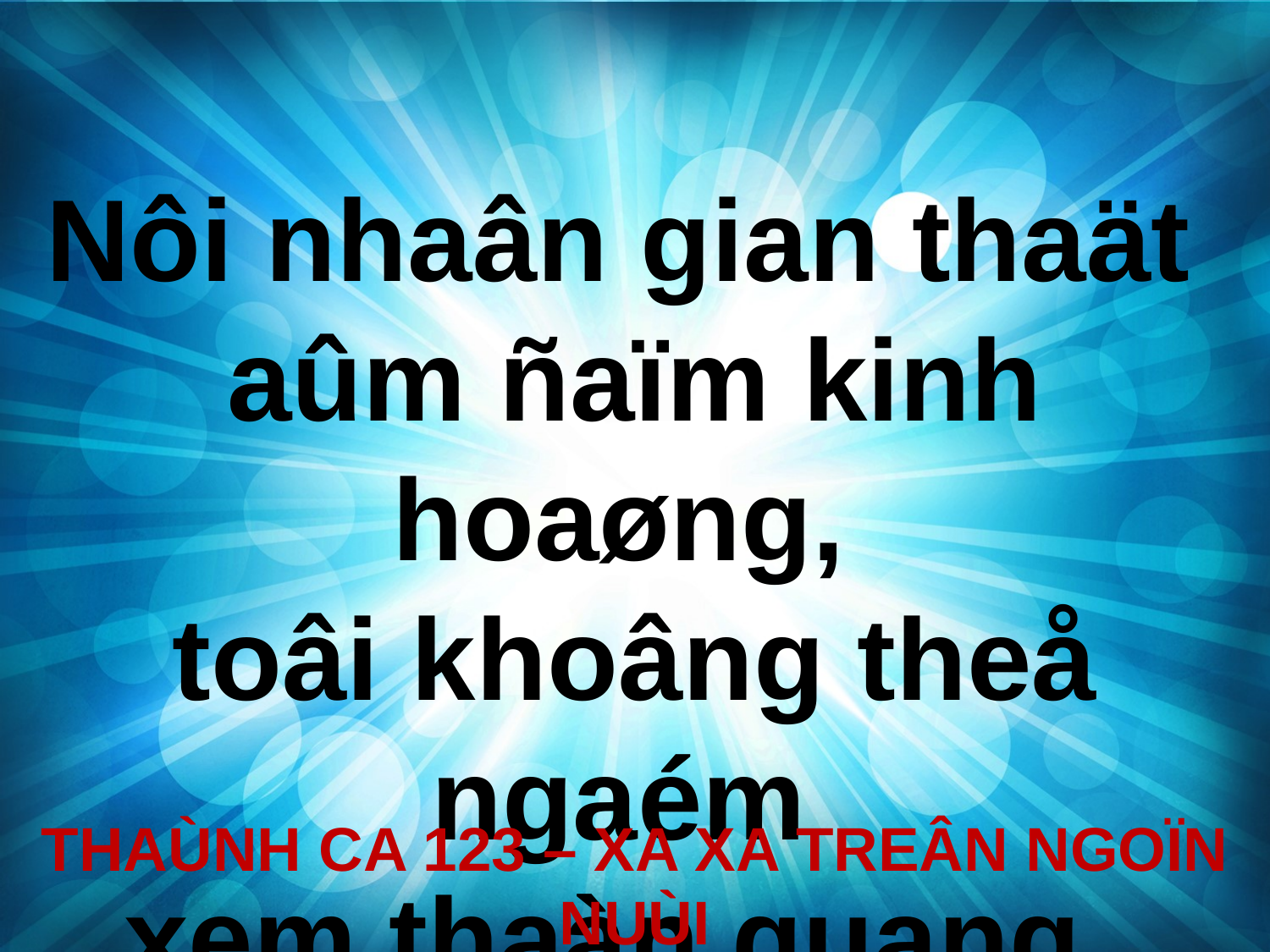

Nôi nhaân gian thaät
aûm ñaïm kinh hoaøng,
toâi khoâng theå ngaém
xem thaàn quang.
THAÙNH CA 123 – XA XA TREÂN NGOÏN NUÙI